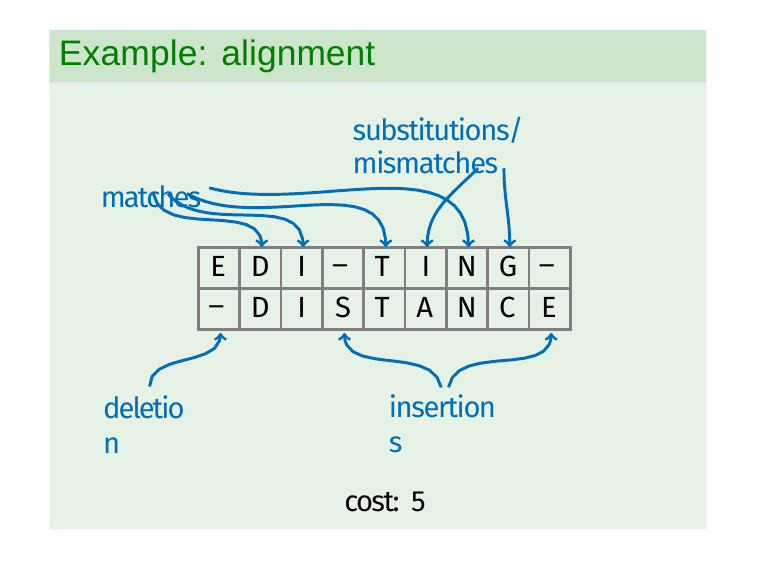

Example: alignment

substitutions/mismatches
matches

| E | D | I | − | T | I | N | G | − |
| --- | --- | --- | --- | --- | --- | --- | --- | --- |
| − | D | I | S | T | A | N | C | E |
insertions
cost: 5
deletion